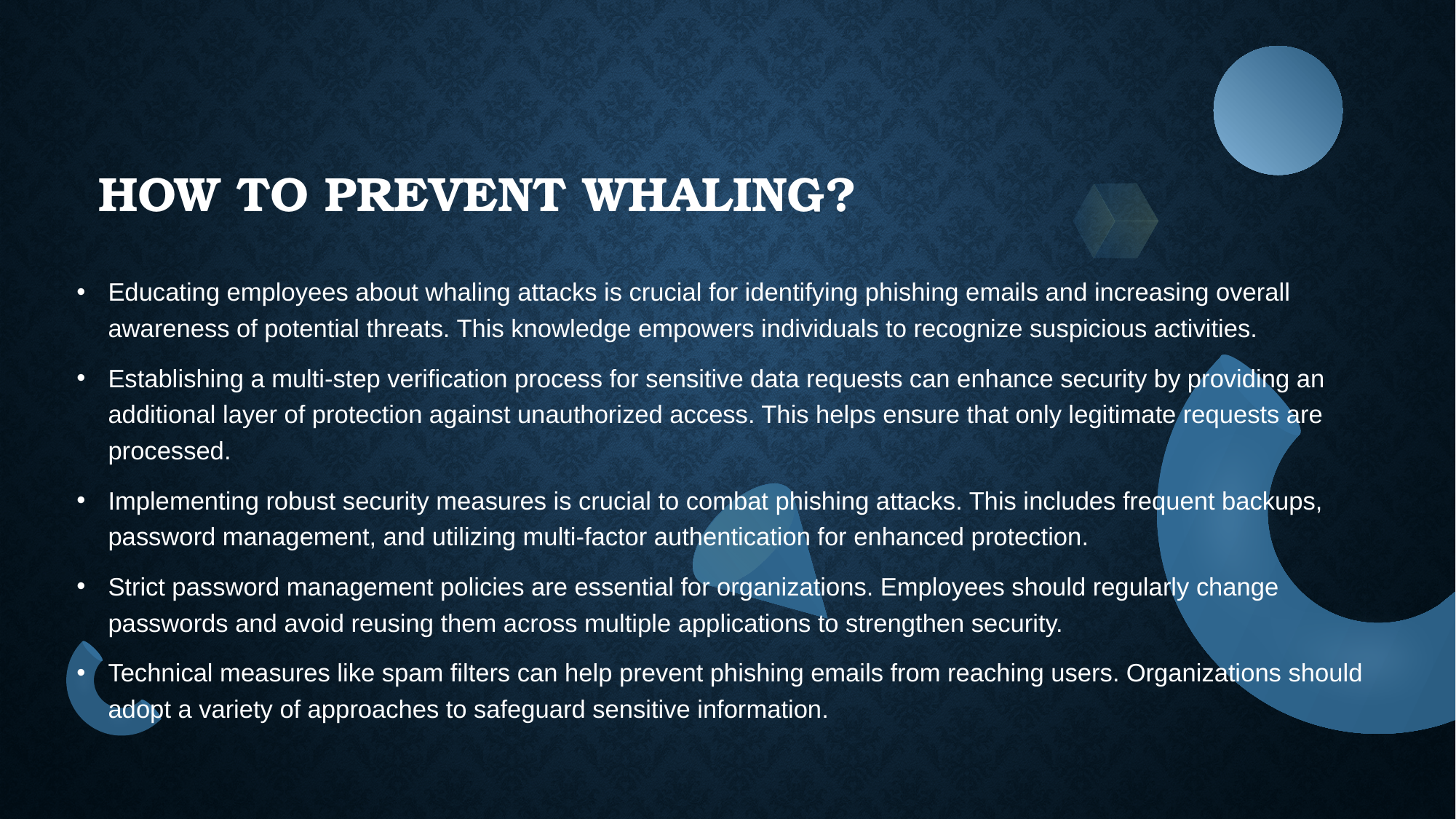

# How to Prevent Whaling?
Educating employees about whaling attacks is crucial for identifying phishing emails and increasing overall awareness of potential threats. This knowledge empowers individuals to recognize suspicious activities.
Establishing a multi-step verification process for sensitive data requests can enhance security by providing an additional layer of protection against unauthorized access. This helps ensure that only legitimate requests are processed.
Implementing robust security measures is crucial to combat phishing attacks. This includes frequent backups, password management, and utilizing multi-factor authentication for enhanced protection.
Strict password management policies are essential for organizations. Employees should regularly change passwords and avoid reusing them across multiple applications to strengthen security.
Technical measures like spam filters can help prevent phishing emails from reaching users. Organizations should adopt a variety of approaches to safeguard sensitive information.